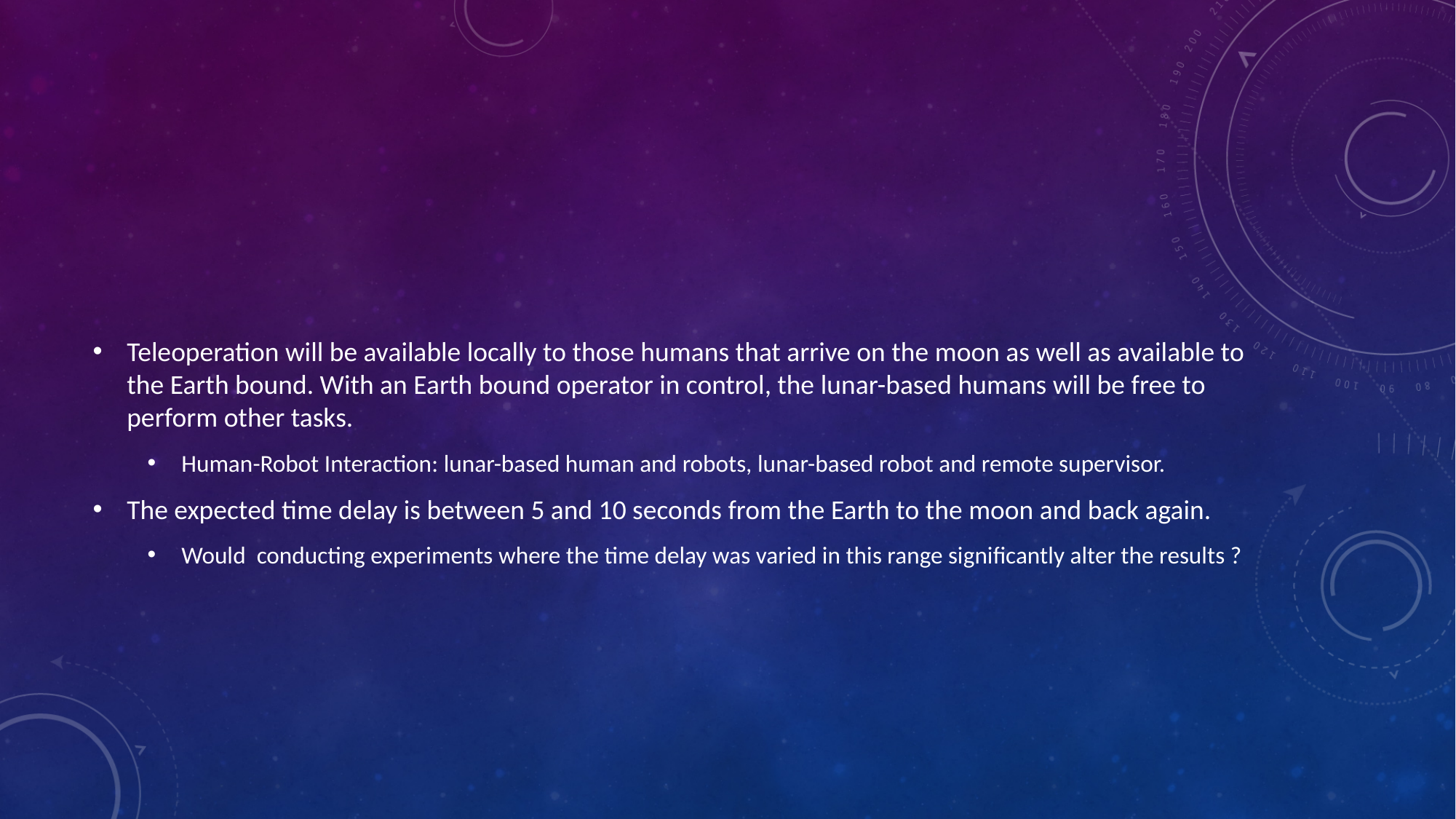

#
Teleoperation will be available locally to those humans that arrive on the moon as well as available to the Earth bound. With an Earth bound operator in control, the lunar-based humans will be free to perform other tasks.
Human-Robot Interaction: lunar-based human and robots, lunar-based robot and remote supervisor.
The expected time delay is between 5 and 10 seconds from the Earth to the moon and back again.
Would  conducting experiments where the time delay was varied in this range significantly alter the results ?